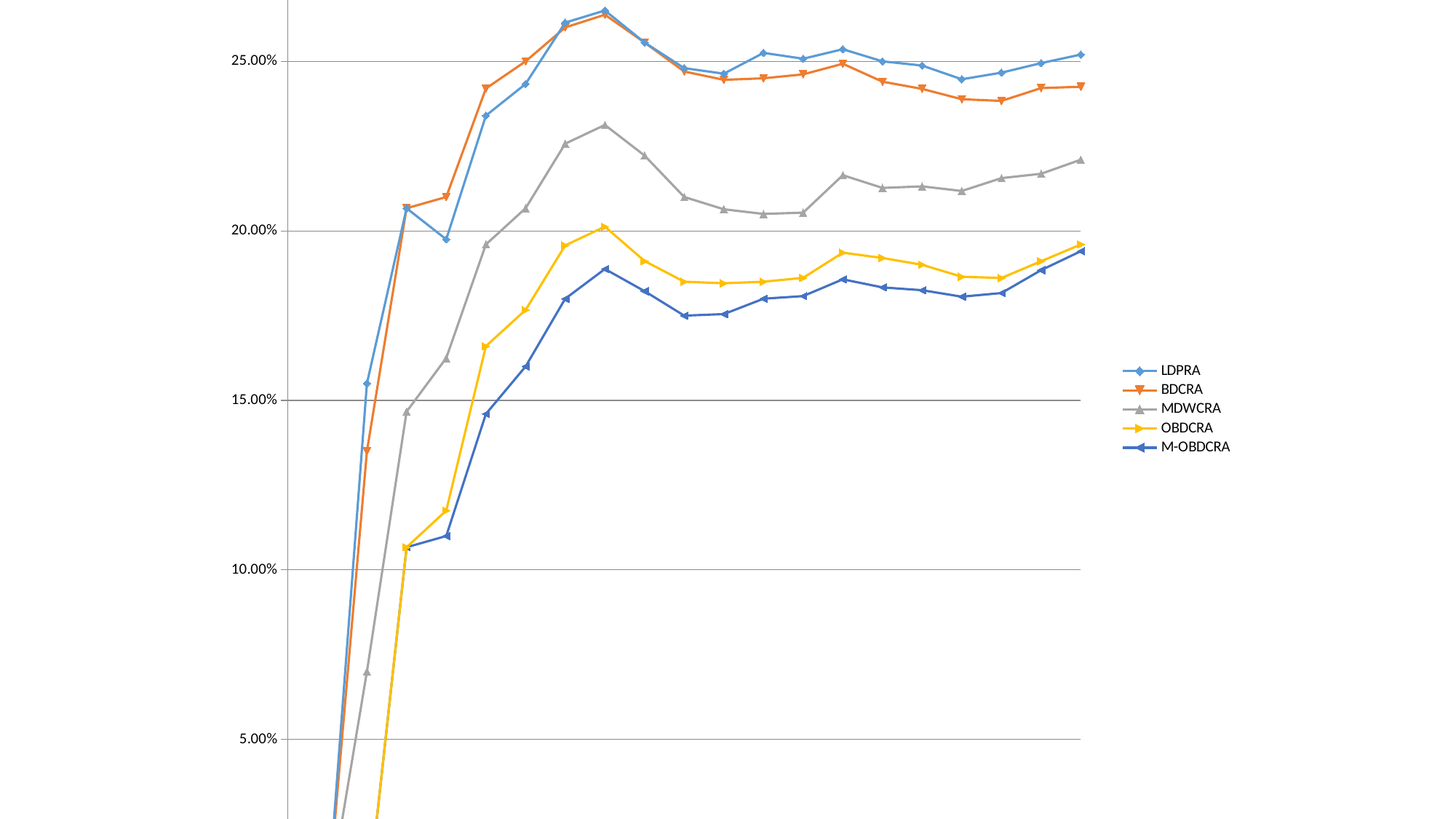

### Chart

| Category | LDPRA | BDCRA | MDWCRA | OBDCRA | M-OBDCRA |
|---|---|---|---|---|---|